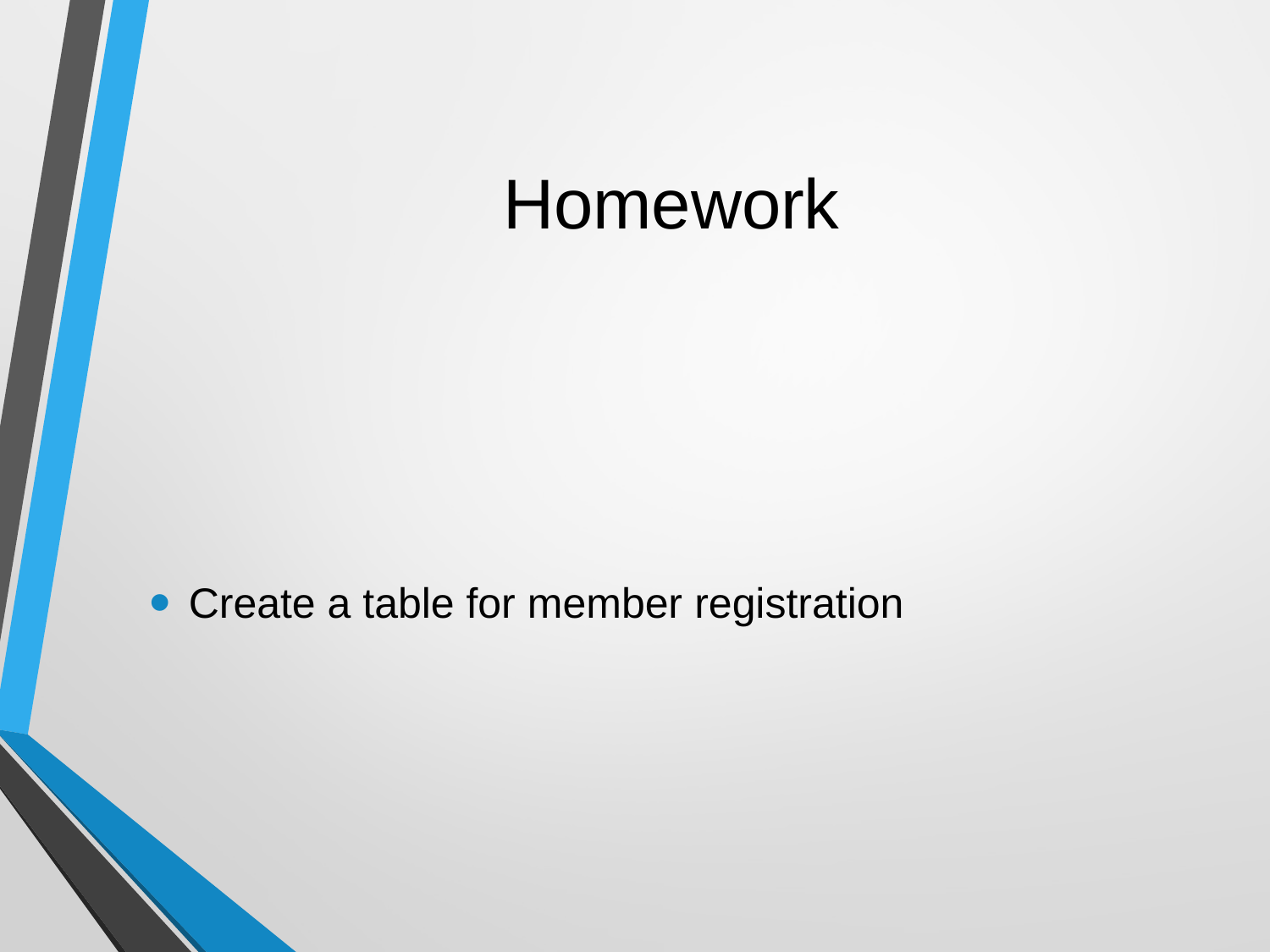

# Homework
Create a table for member registration